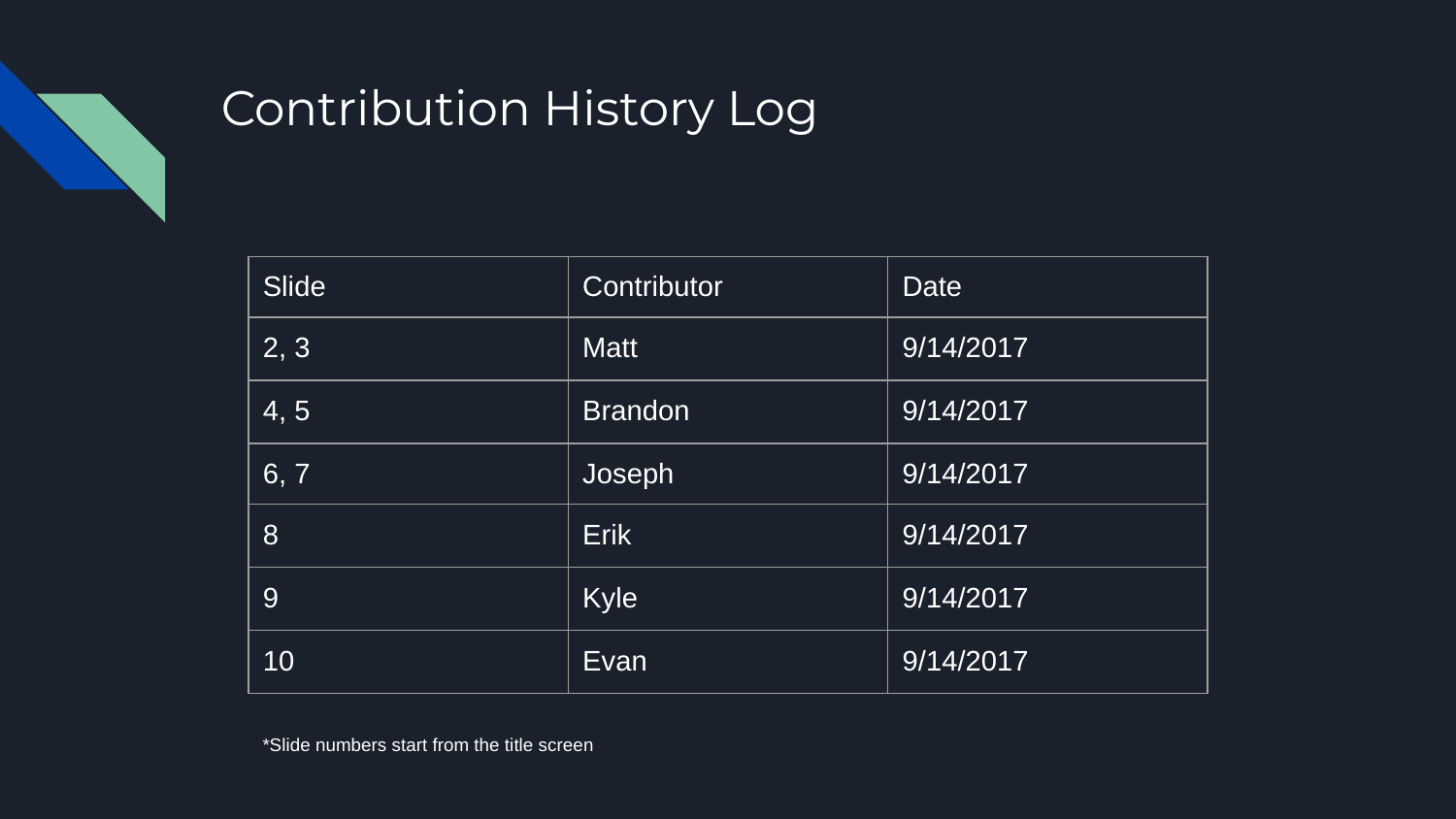

# Contribution History Log
| Slide | Contributor | Date |
| --- | --- | --- |
| 2, 3 | Matt | 9/14/2017 |
| 4, 5 | Brandon | 9/14/2017 |
| 6, 7 | Joseph | 9/14/2017 |
| 8 | Erik | 9/14/2017 |
| 9 | Kyle | 9/14/2017 |
| 10 | Evan | 9/14/2017 |
*Slide numbers start from the title screen